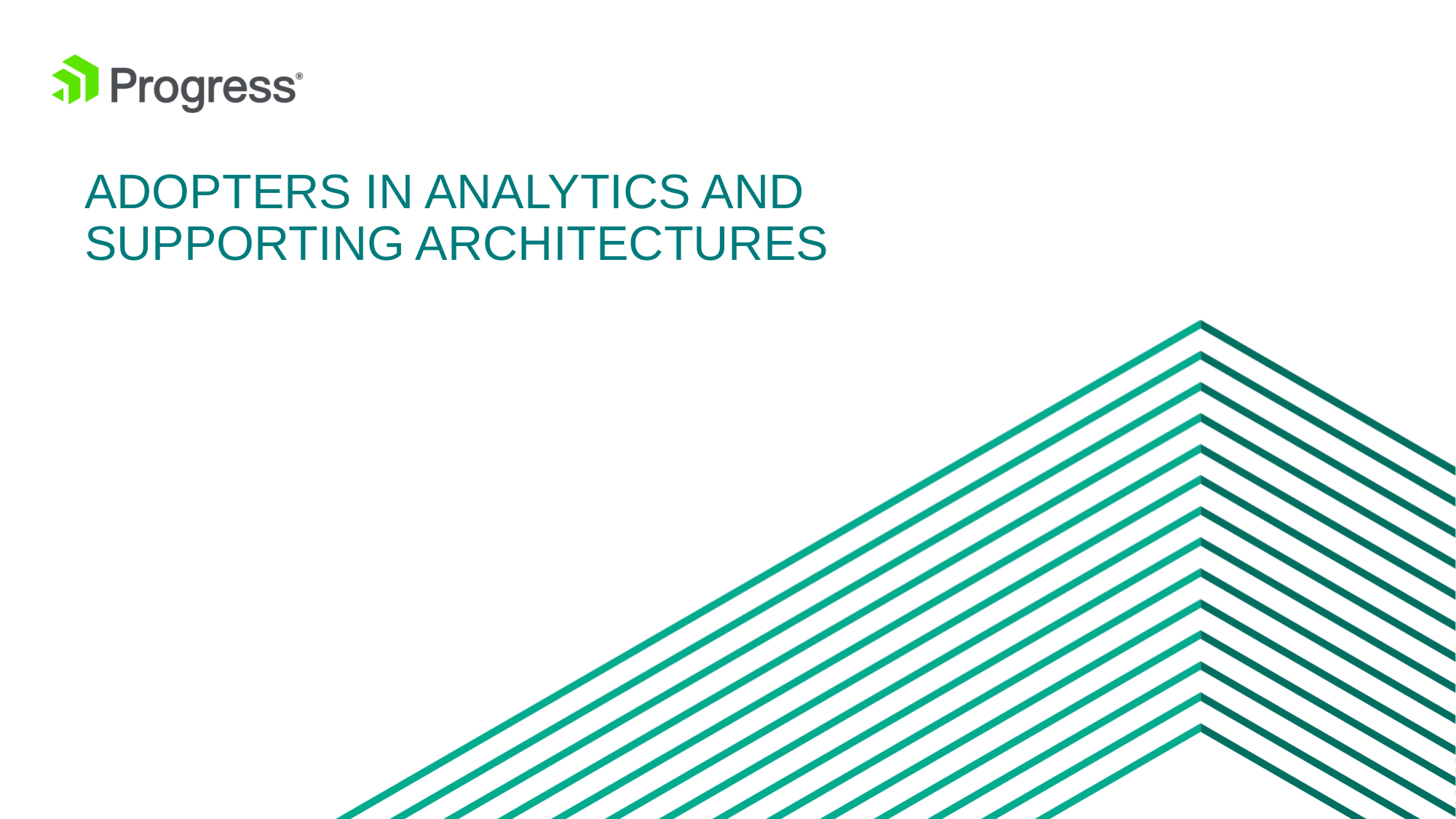

# ADOPTERS IN ANALYTICS AND SUPPORTING Architectures